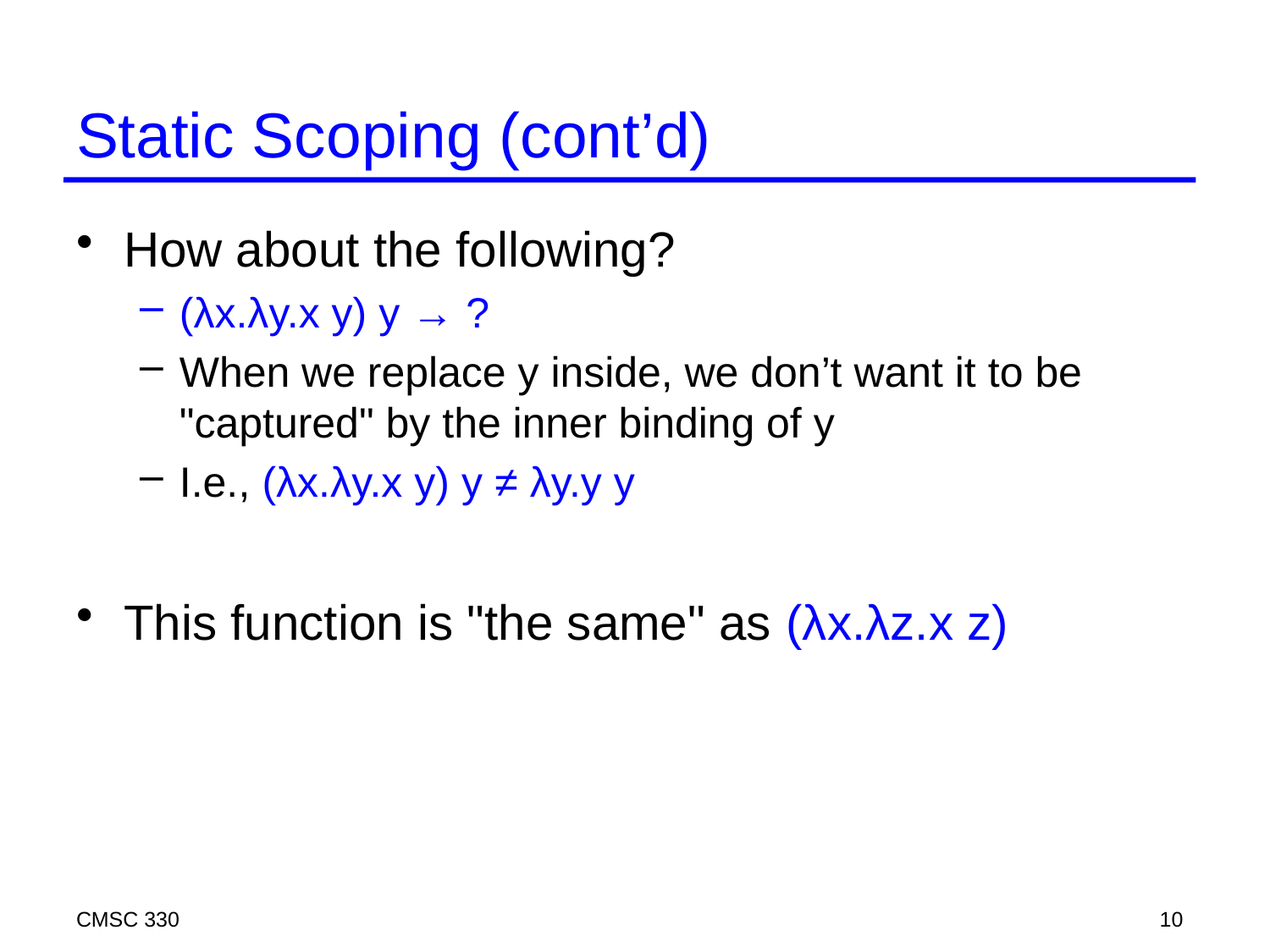

# Static Scoping (cont’d)
How about the following?
(λx.λy.x y) y → ?
When we replace y inside, we don’t want it to be "captured" by the inner binding of y
I.e., (λx.λy.x y) y ≠ λy.y y

This function is "the same" as (λx.λz.x z)
CMSC 330
10